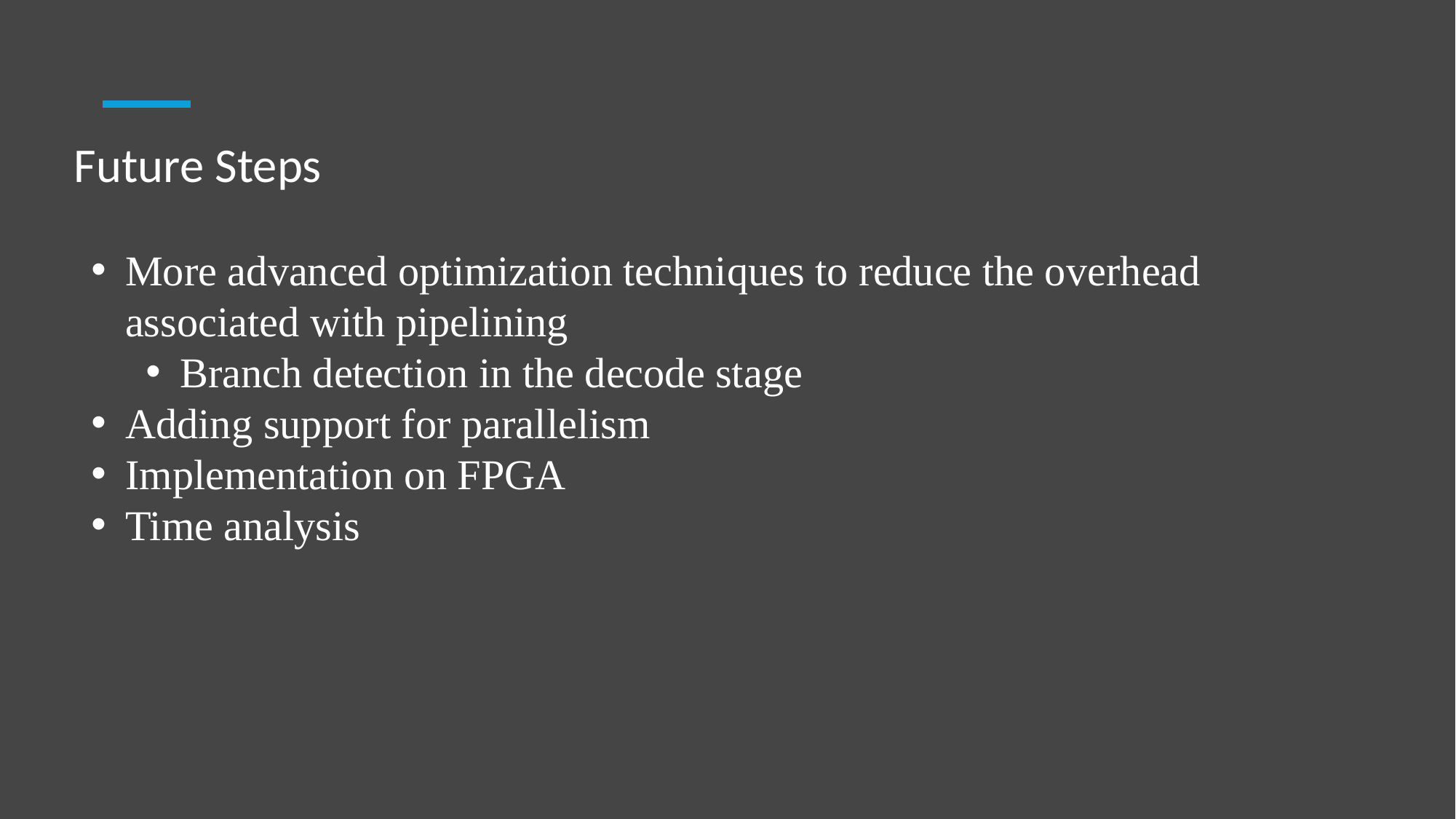

Future Steps
More advanced optimization techniques to reduce the overhead associated with pipelining
Branch detection in the decode stage
Adding support for parallelism
Implementation on FPGA
Time analysis